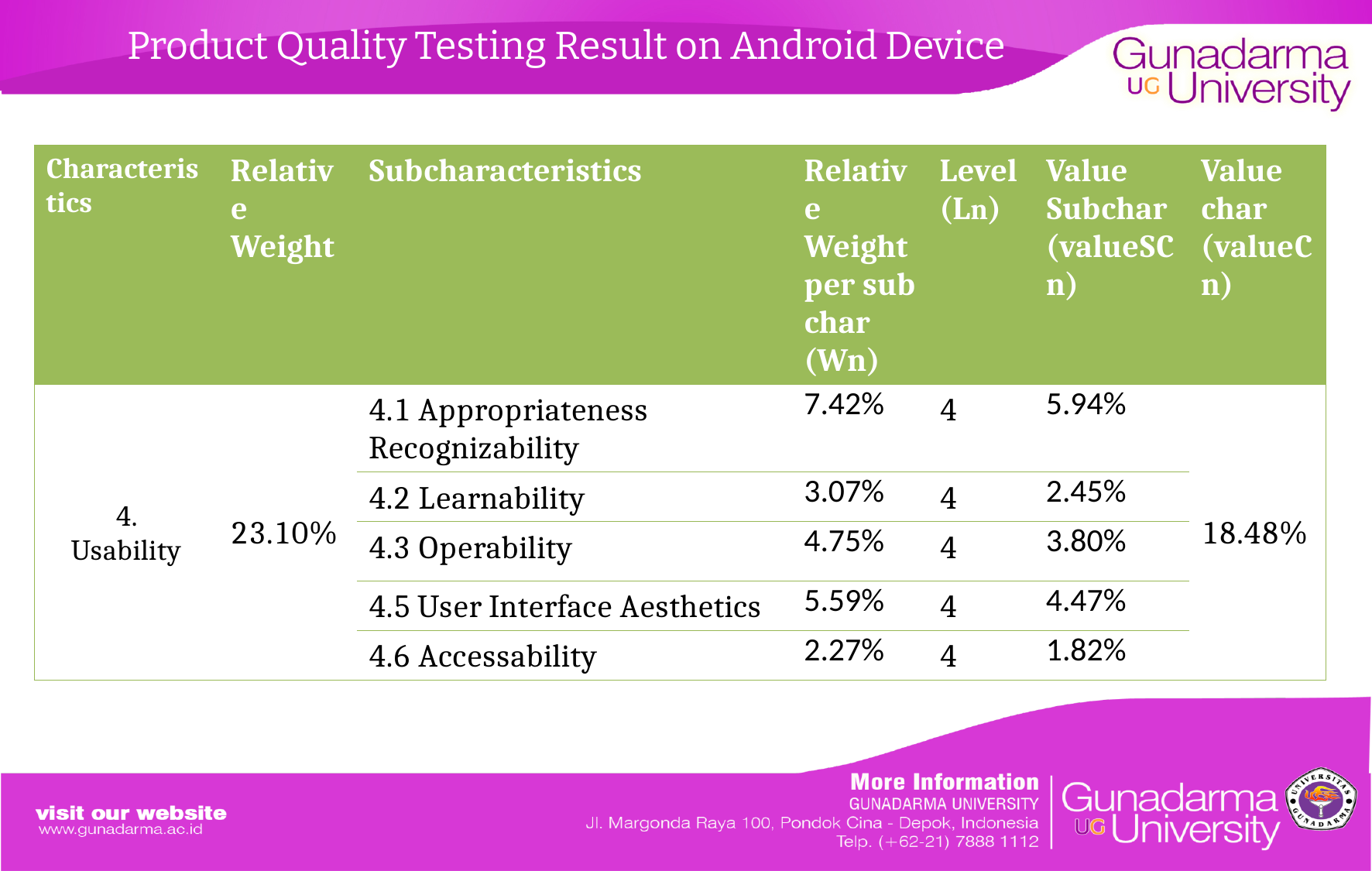

# Product Quality Testing Result on Android Device
| Characteristics | Relative Weight | Subcharacteristics | Relative Weight per sub char (Wn) | Level (Ln) | Value Subchar (valueSCn) | Value char (valueCn) |
| --- | --- | --- | --- | --- | --- | --- |
| 4. Usability | 23.10% | 4.1 Appropriateness Recognizability | 7.42% | 4 | 5.94% | 18.48% |
|  |  | 4.2 Learnability | 3.07% | 4 | 2.45% |  |
|  |  | 4.3 Operability | 4.75% | 4 | 3.80% |  |
|  |  | 4.5 User Interface Aesthetics | 5.59% | 4 | 4.47% |  |
|  |  | 4.6 Accessability | 2.27% | 4 | 1.82% |  |